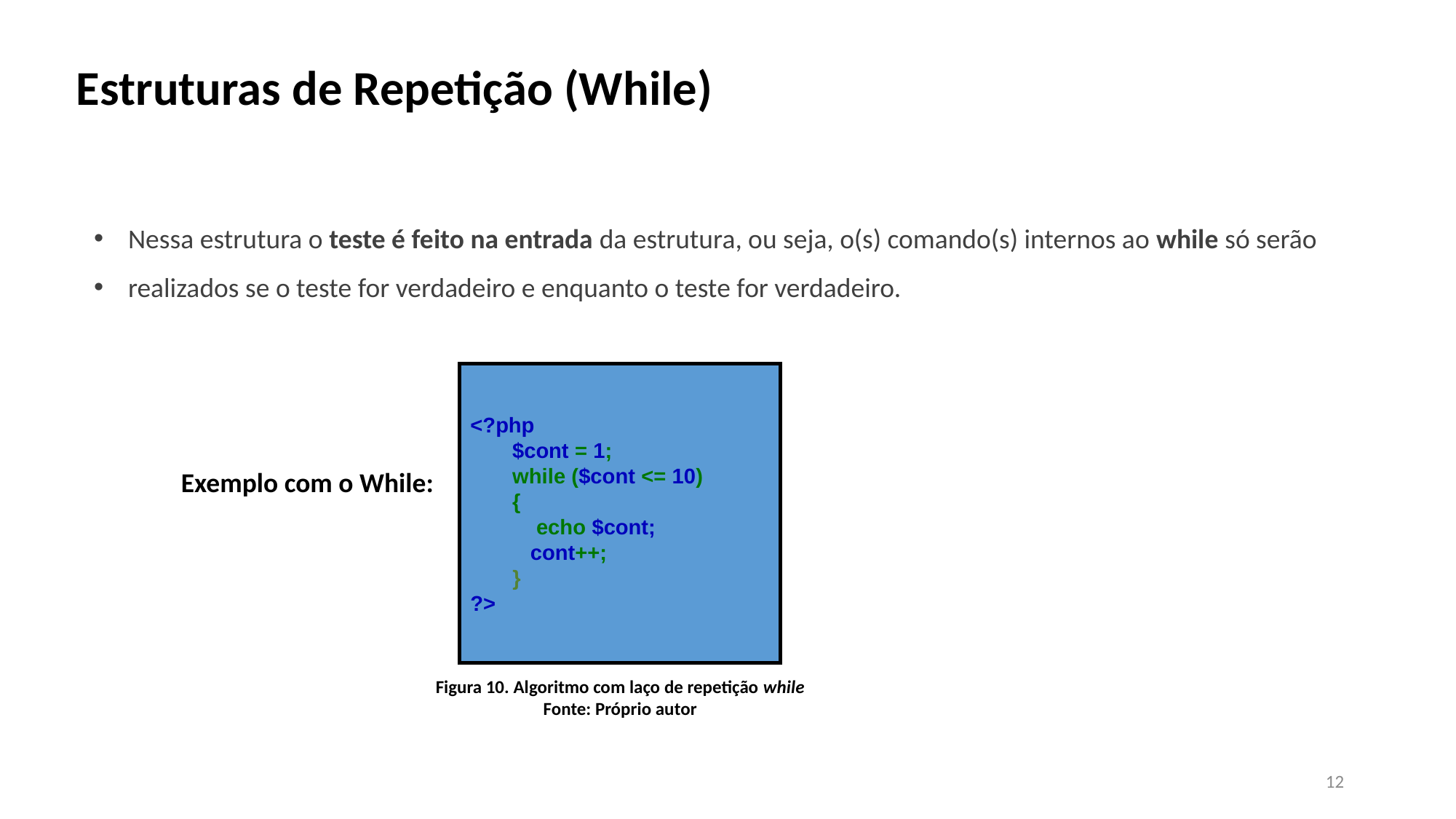

Estruturas de Repetição (While)

Nessa estrutura o teste é feito na entrada da estrutura, ou seja, o(s) comando(s) internos ao while só serão
realizados se o teste for verdadeiro e enquanto o teste for verdadeiro.
<?php
       $cont = 1;
       while ($cont <= 10)
       {
           echo $cont;
          cont++; 
       }
?>
Exemplo com o While:
Figura 10. Algoritmo com laço de repetição while
Fonte: Próprio autor

12